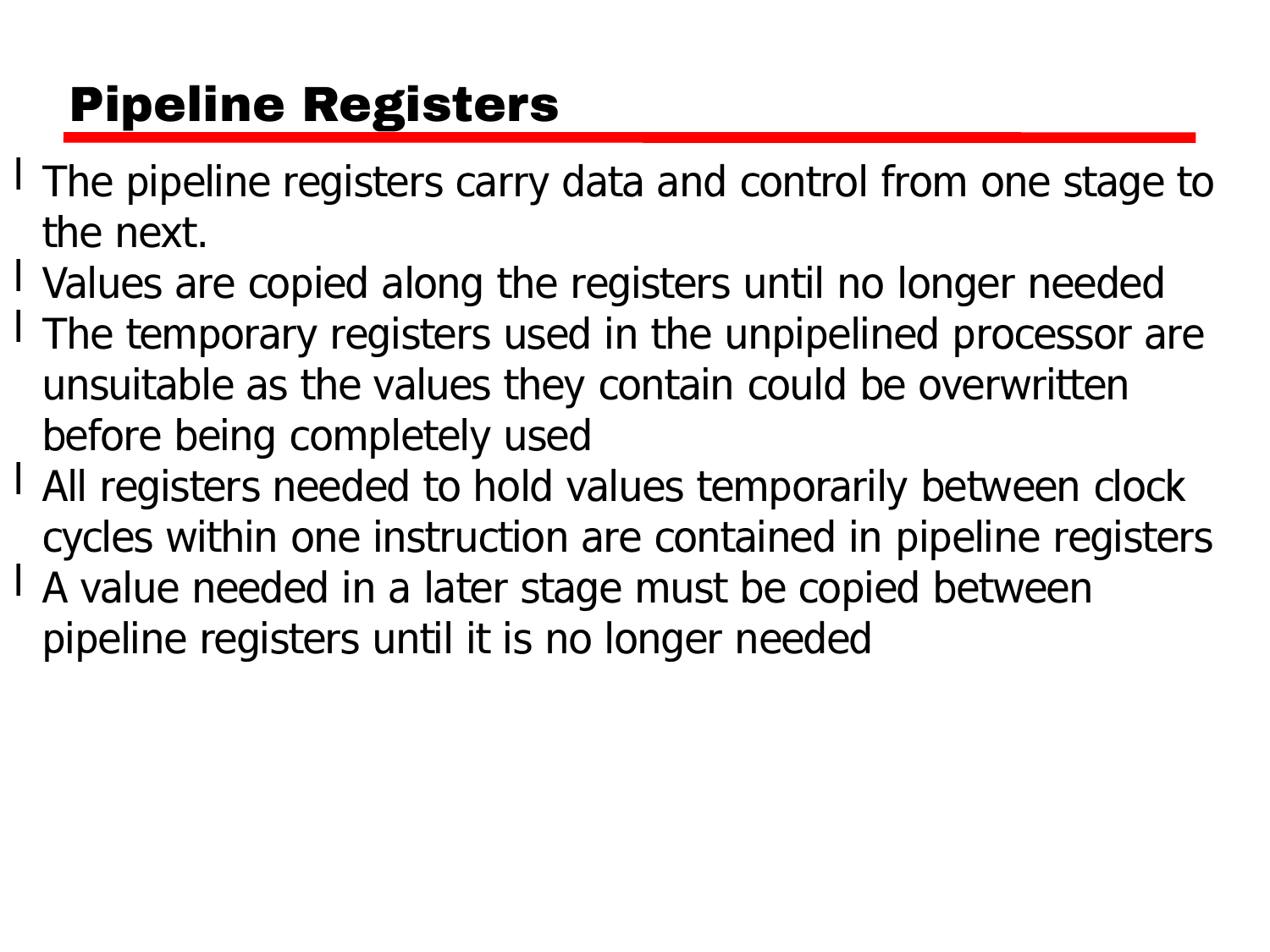

Pipeline Registers
The pipeline registers carry data and control from one stage to the next.
Values are copied along the registers until no longer needed
The temporary registers used in the unpipelined processor are unsuitable as the values they contain could be overwritten before being completely used
All registers needed to hold values temporarily between clock cycles within one instruction are contained in pipeline registers
A value needed in a later stage must be copied between pipeline registers until it is no longer needed